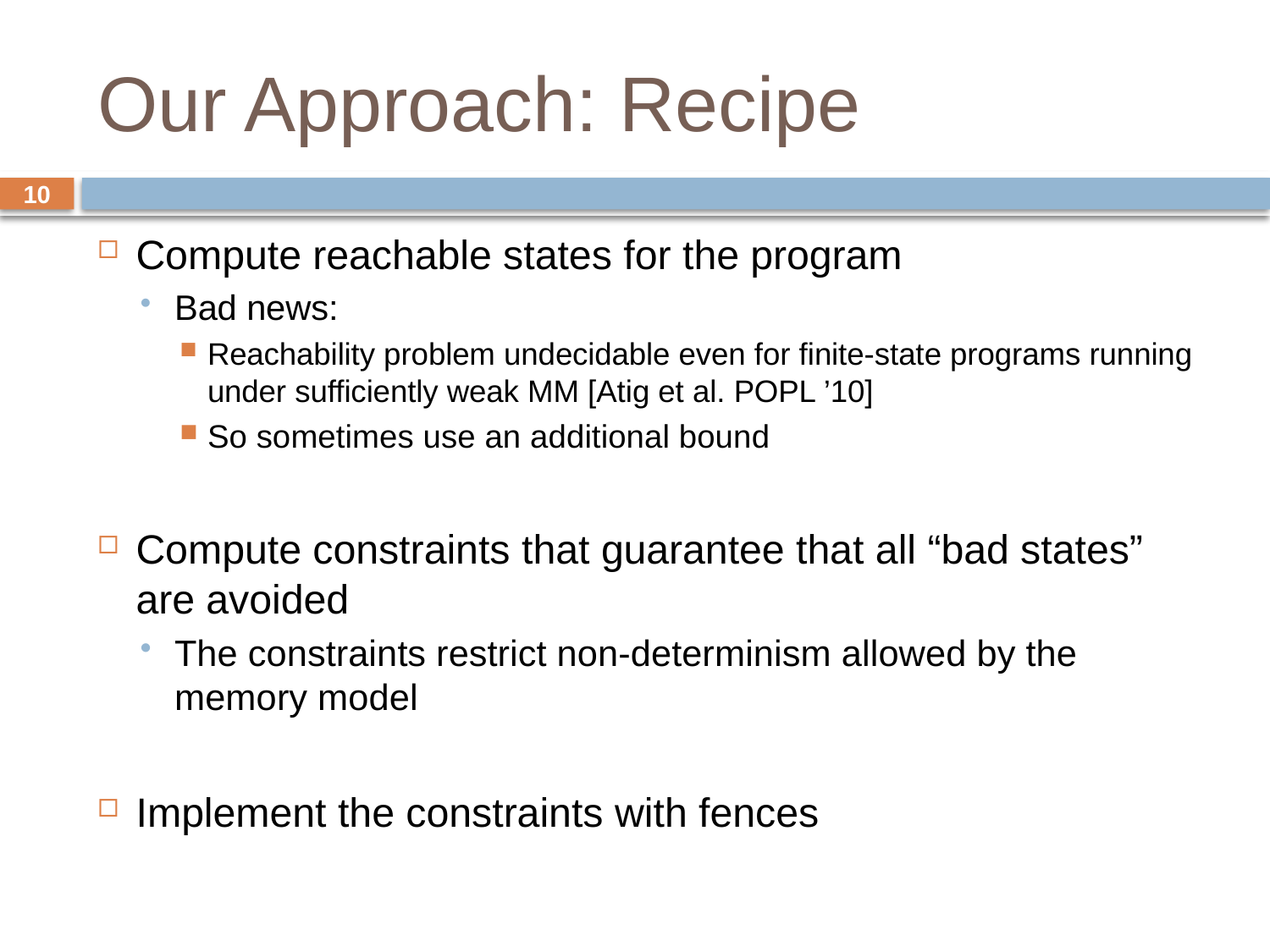

# Our Approach: Recipe
10
Compute reachable states for the program
Bad news:
Reachability problem undecidable even for finite-state programs running under sufficiently weak MM [Atig et al. POPL ’10]
So sometimes use an additional bound

Compute constraints that guarantee that all “bad states” are avoided
The constraints restrict non-determinism allowed by the memory model

Implement the constraints with fences